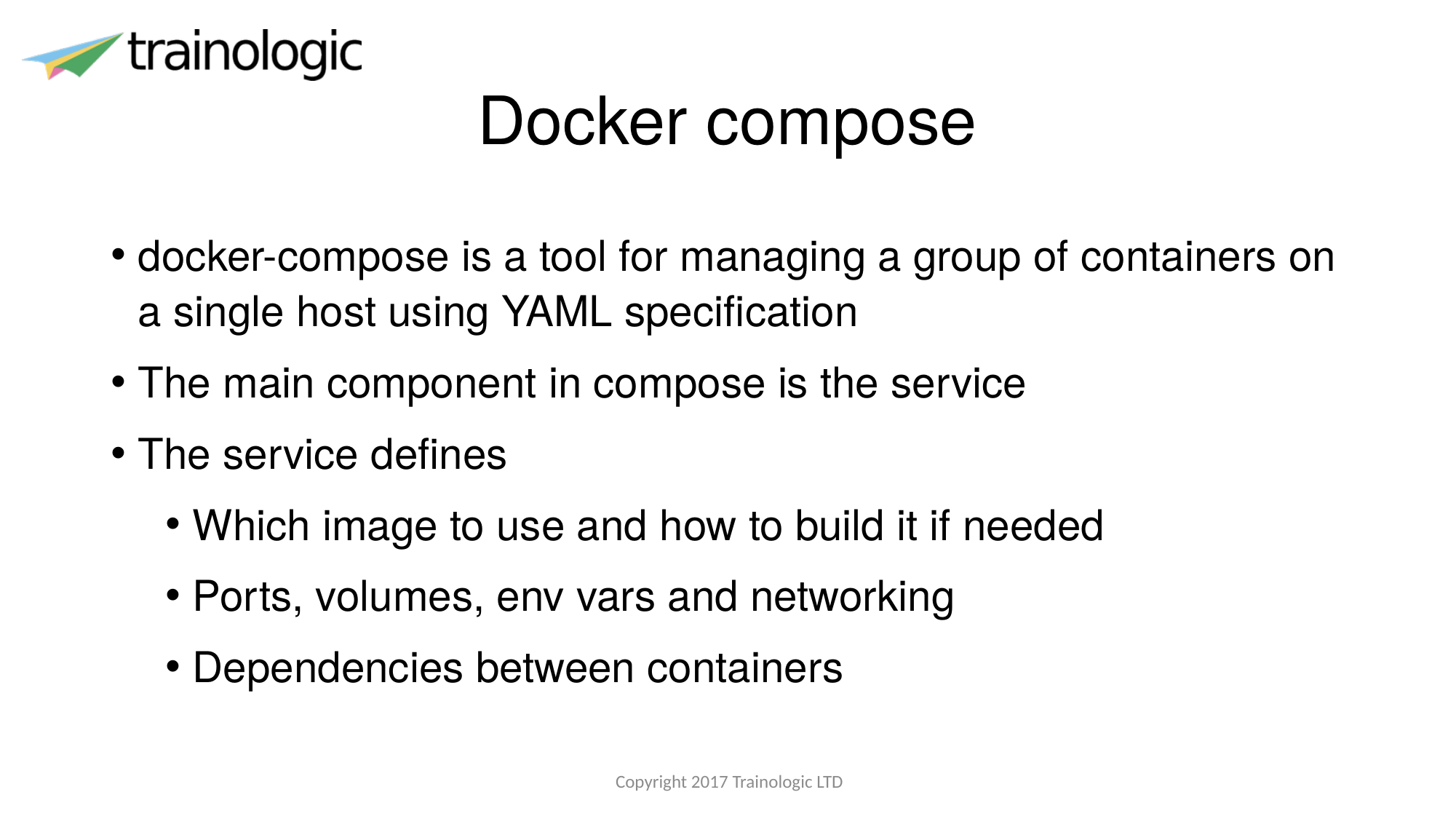

# Docker compose
docker-compose is a tool for managing a group of containers on a single host using YAML specification
The main component in compose is the service
The service defines
Which image to use and how to build it if needed
Ports, volumes, env vars and networking
Dependencies between containers
 Copyright 2017 Trainologic LTD